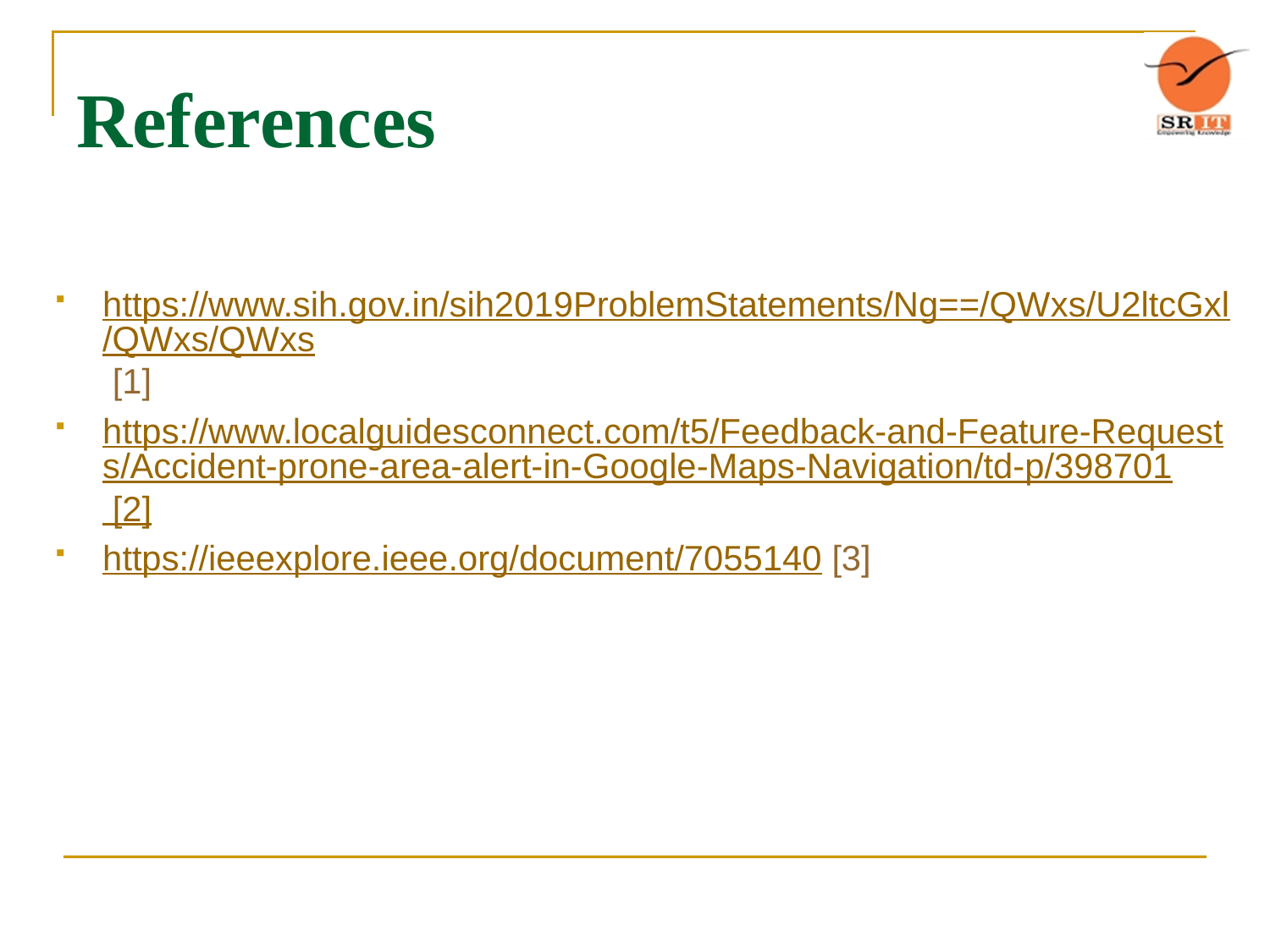

# References
https://www.sih.gov.in/sih2019ProblemStatements/Ng==/QWxs/U2ltcGxl/QWxs/QWxs [1]
https://www.localguidesconnect.com/t5/Feedback-and-Feature-Requests/Accident-prone-area-alert-in-Google-Maps-Navigation/td-p/398701 [2]
https://ieeexplore.ieee.org/document/7055140 [3]